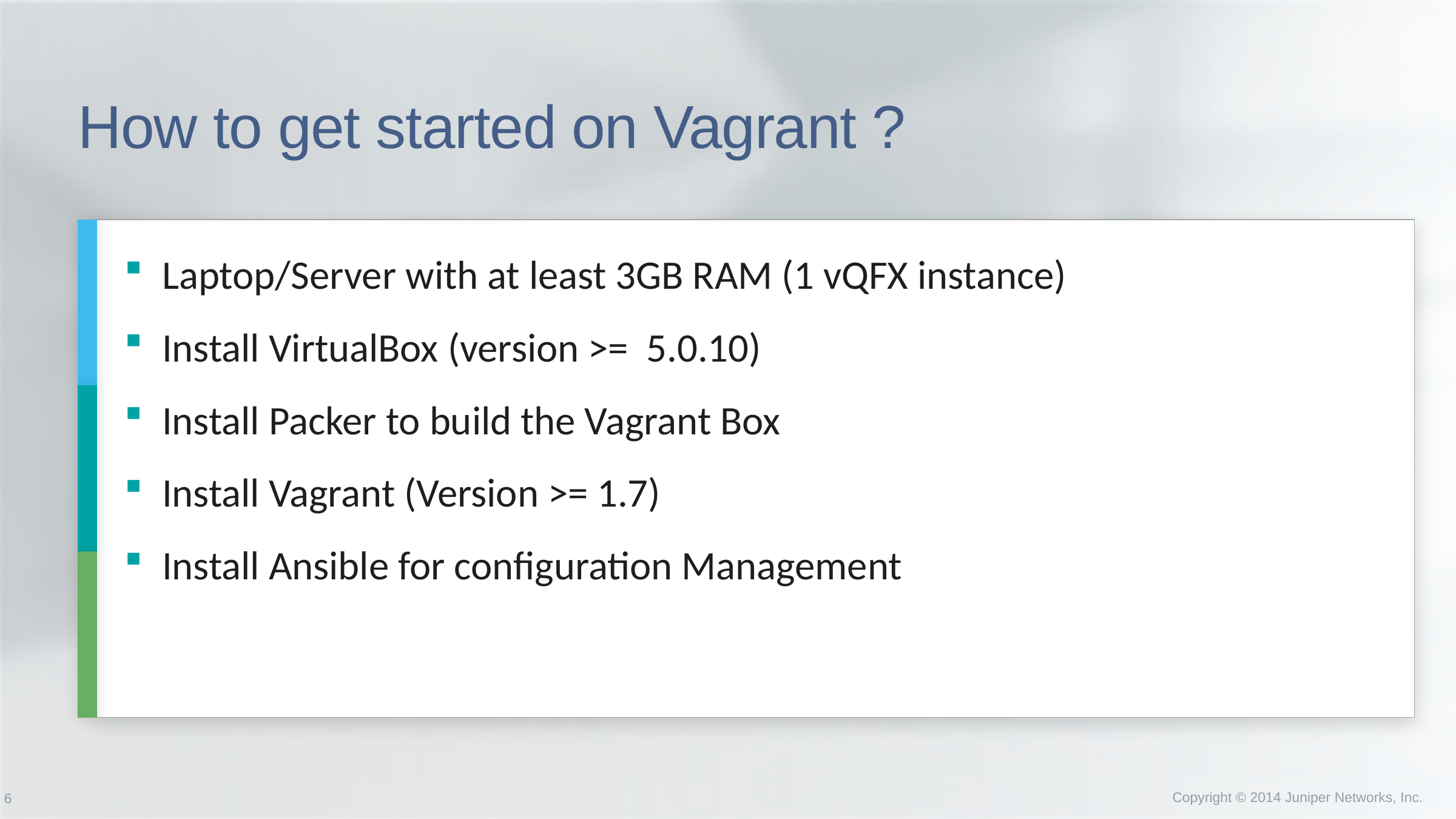

# How to get started on Vagrant ?
Laptop/Server with at least 3GB RAM (1 vQFX instance)
Install VirtualBox (version >=  5.0.10)
Install Packer to build the Vagrant Box
Install Vagrant (Version >= 1.7)
Install Ansible for configuration Management